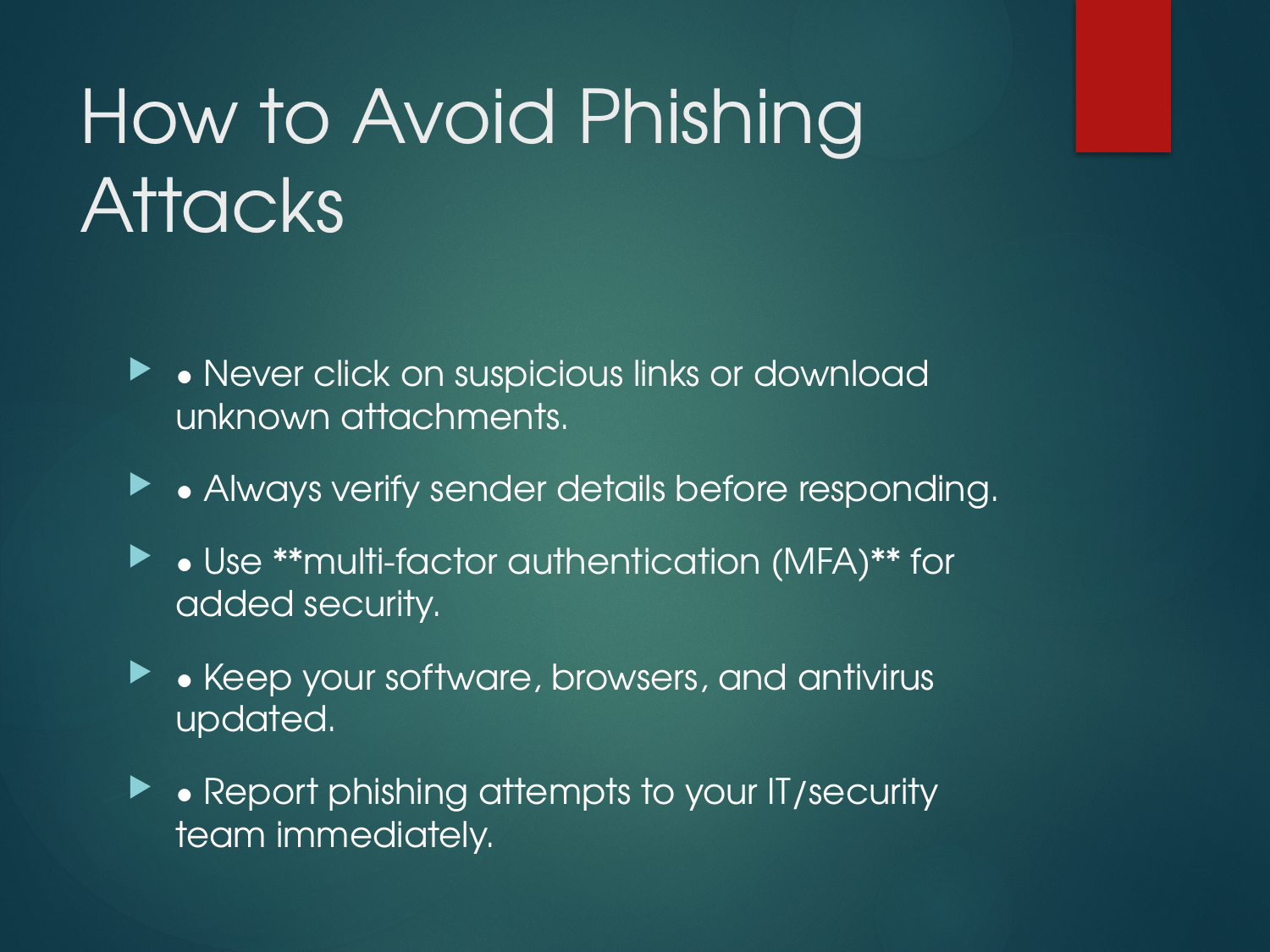

# How to Avoid Phishing Attacks

• Never click on suspicious links or download unknown attachments.
• Always verify sender details before responding.
• Use **multi-factor authentication (MFA)** for added security.
• Keep your software, browsers, and antivirus updated.
• Report phishing attempts to your IT/security team immediately.